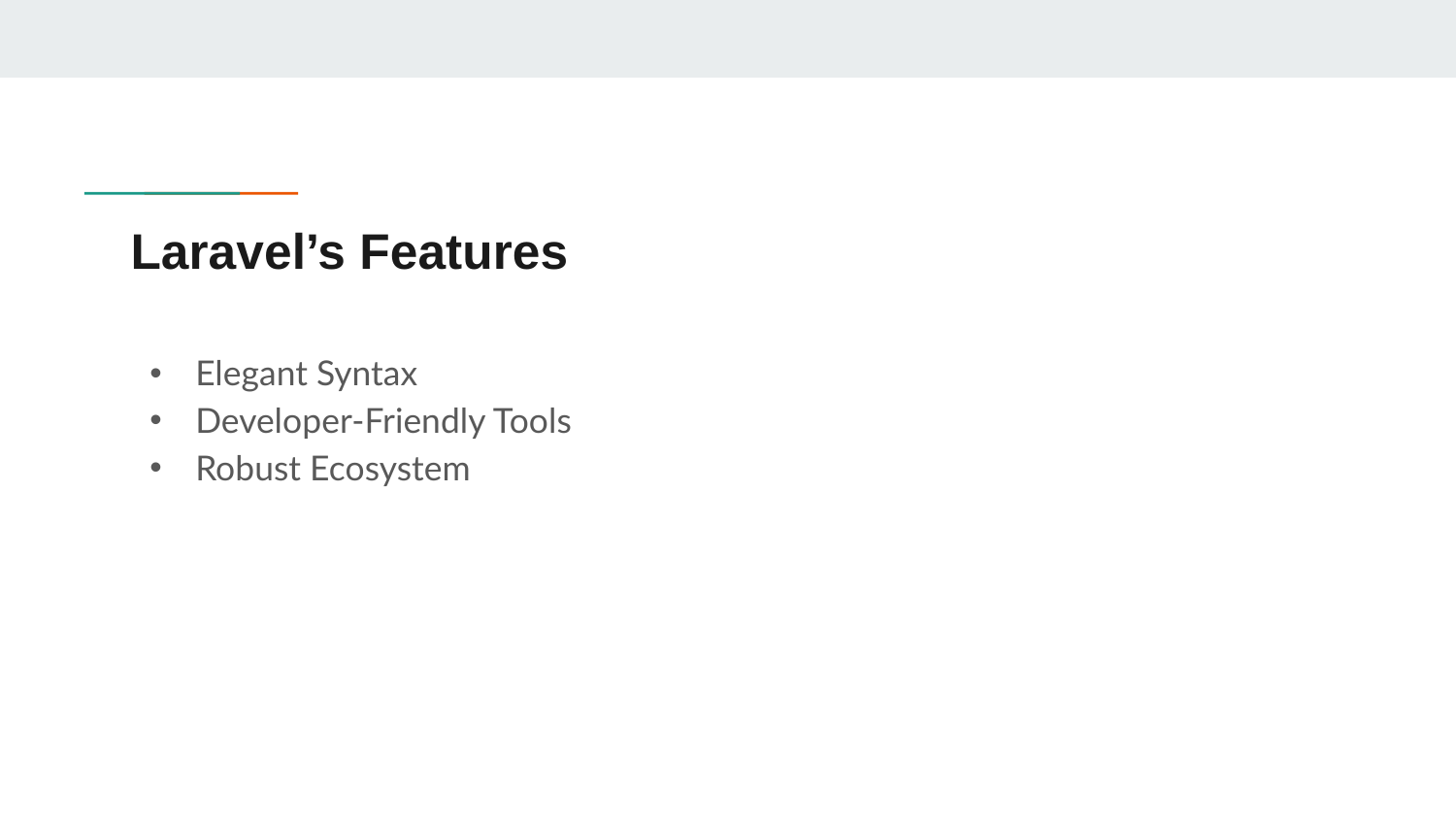

# Laravel’s Features
Elegant Syntax
Developer-Friendly Tools
Robust Ecosystem